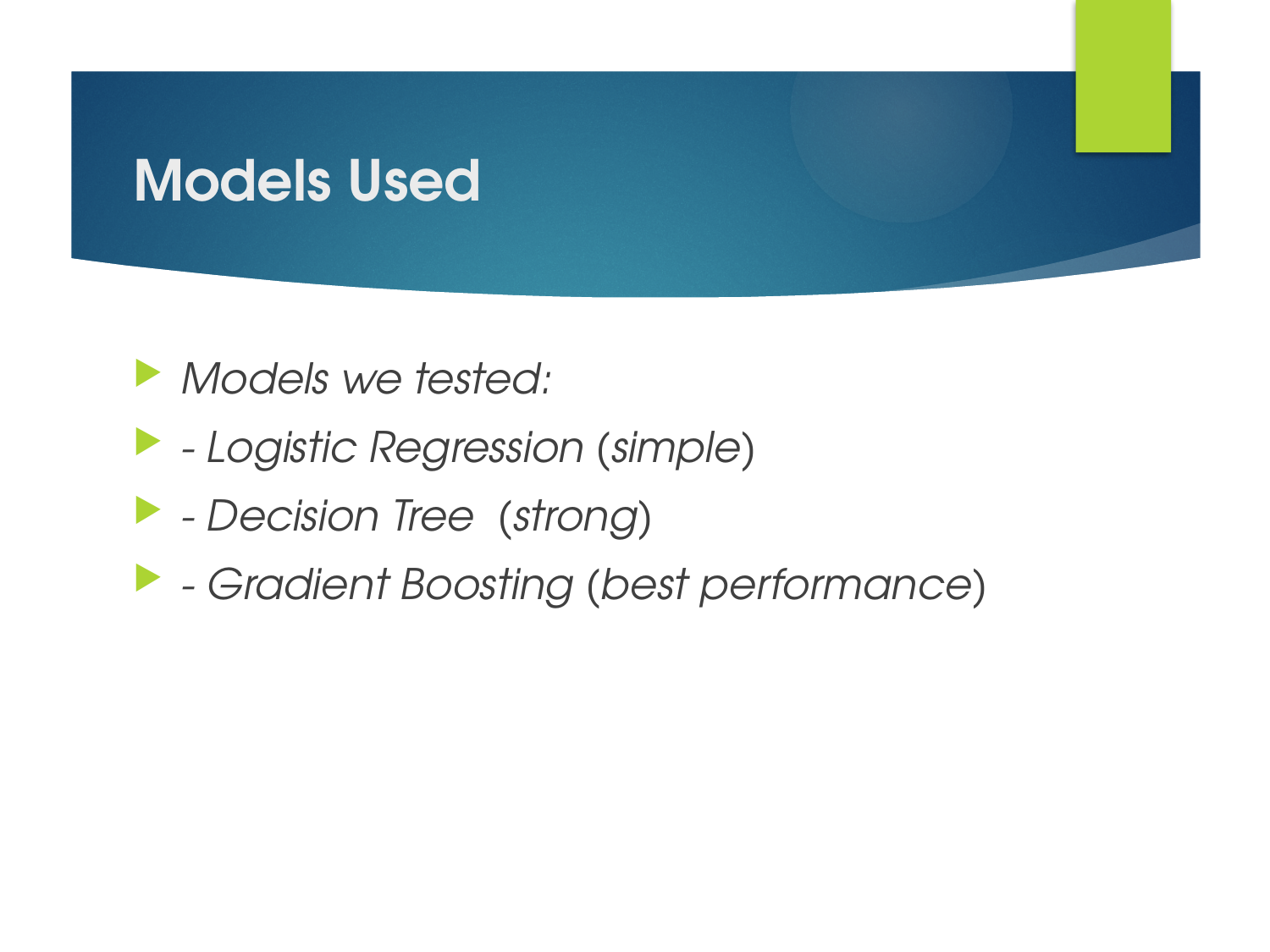

# Models Used
Models we tested:
- Logistic Regression (simple)
- Decision Tree  (strong)
- Gradient Boosting (best performance)